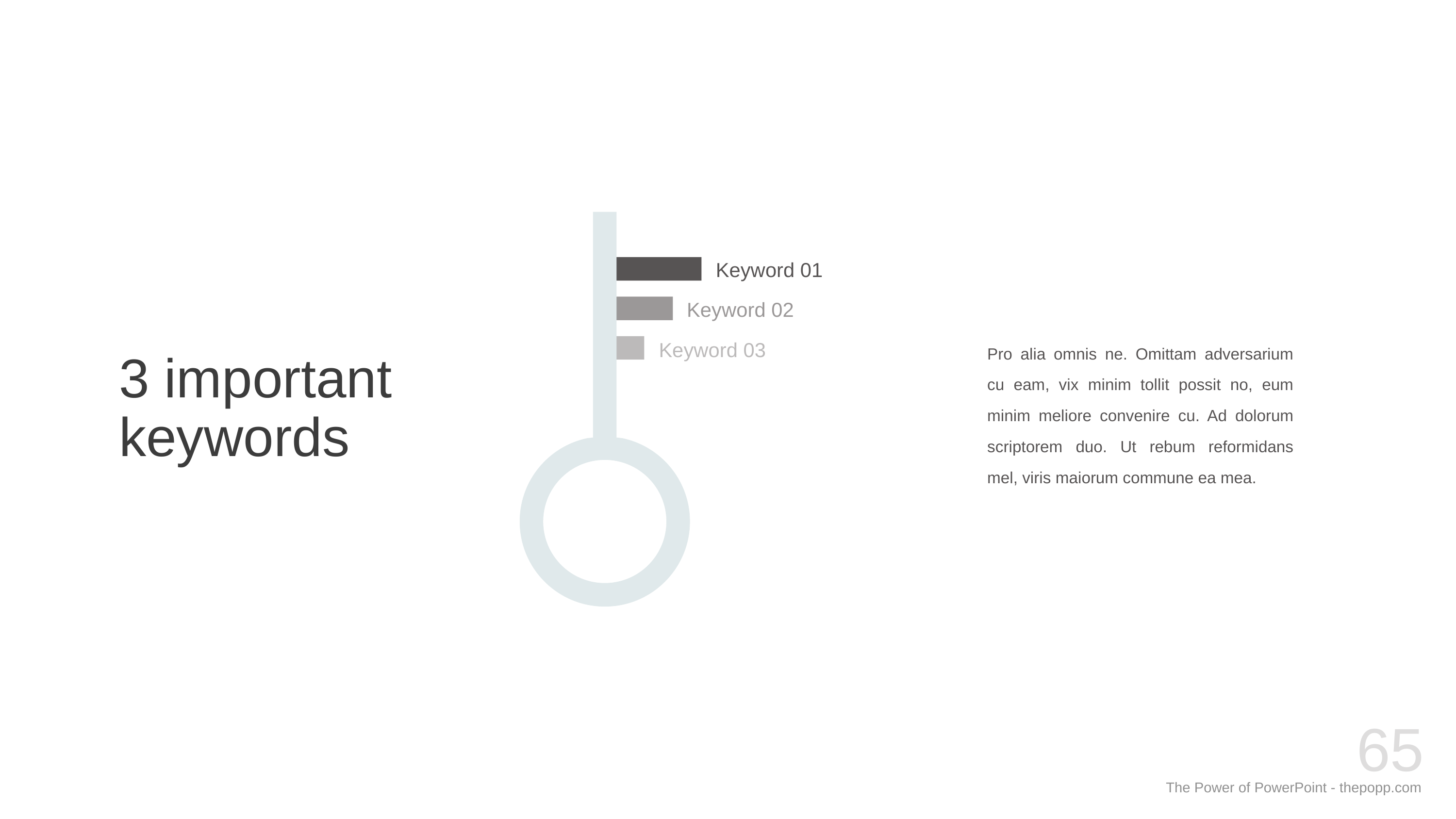

Keyword 01
Pro alia omnis ne. Omittam adversarium cu eam, vix minim tollit possit no, eum minim meliore convenire cu. Ad dolorum scriptorem duo. Ut rebum reformidans mel, viris maiorum commune ea mea.
Keyword 02
# 3 important keywords
Keyword 03
65
The Power of PowerPoint - thepopp.com